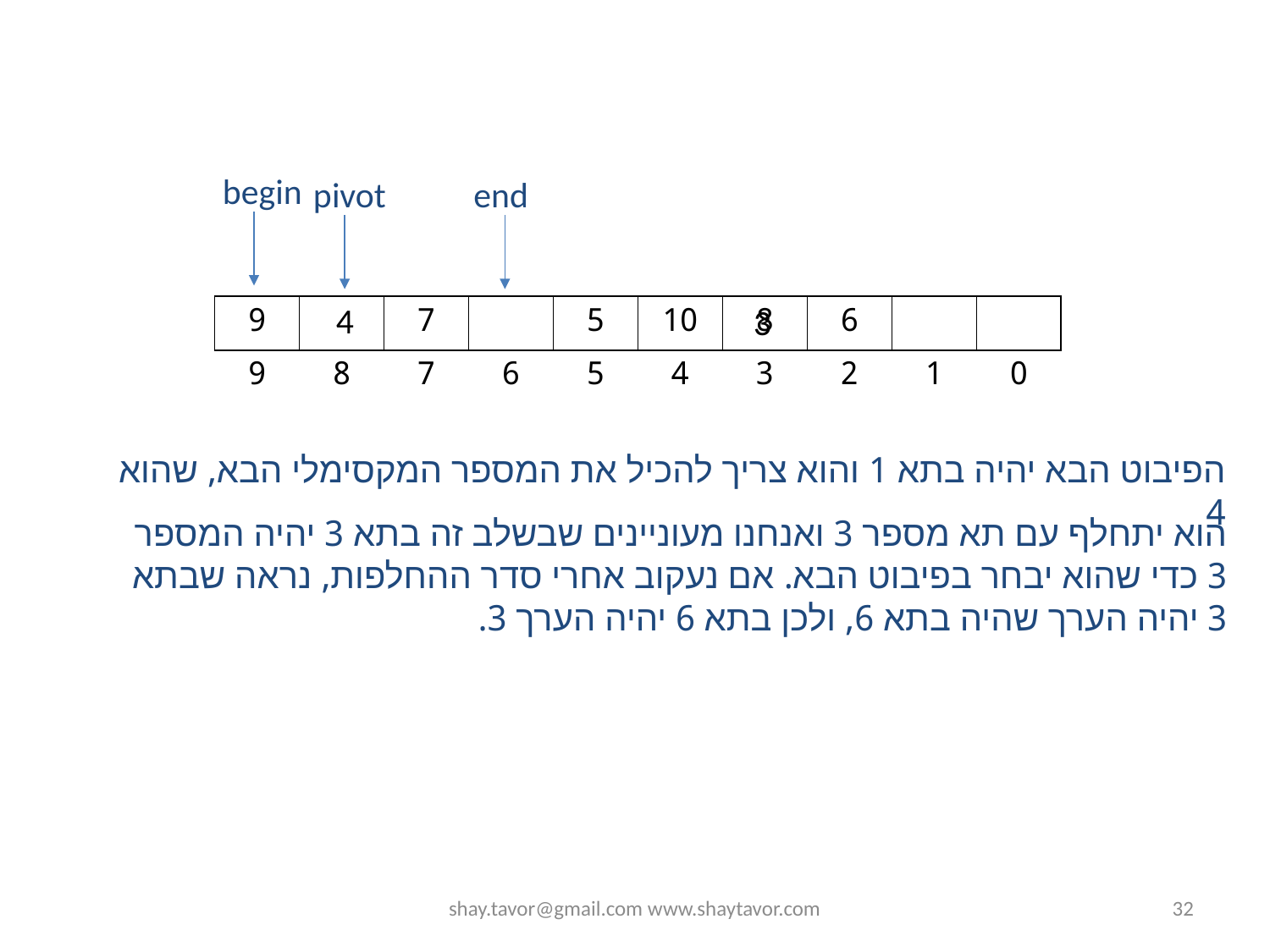

begin
pivot
end
4
3
| 9 |  | 7 |  | 5 | 10 | 8 | 6 |  |  |
| --- | --- | --- | --- | --- | --- | --- | --- | --- | --- |
| 9 | 8 | 7 | 6 | 5 | 4 | 3 | 2 | 1 | 0 |
הפיבוט הבא יהיה בתא 1 והוא צריך להכיל את המספר המקסימלי הבא, שהוא 4
הוא יתחלף עם תא מספר 3 ואנחנו מעוניינים שבשלב זה בתא 3 יהיה המספר 3 כדי שהוא יבחר בפיבוט הבא. אם נעקוב אחרי סדר ההחלפות, נראה שבתא 3 יהיה הערך שהיה בתא 6, ולכן בתא 6 יהיה הערך 3.
shay.tavor@gmail.com www.shaytavor.com
32